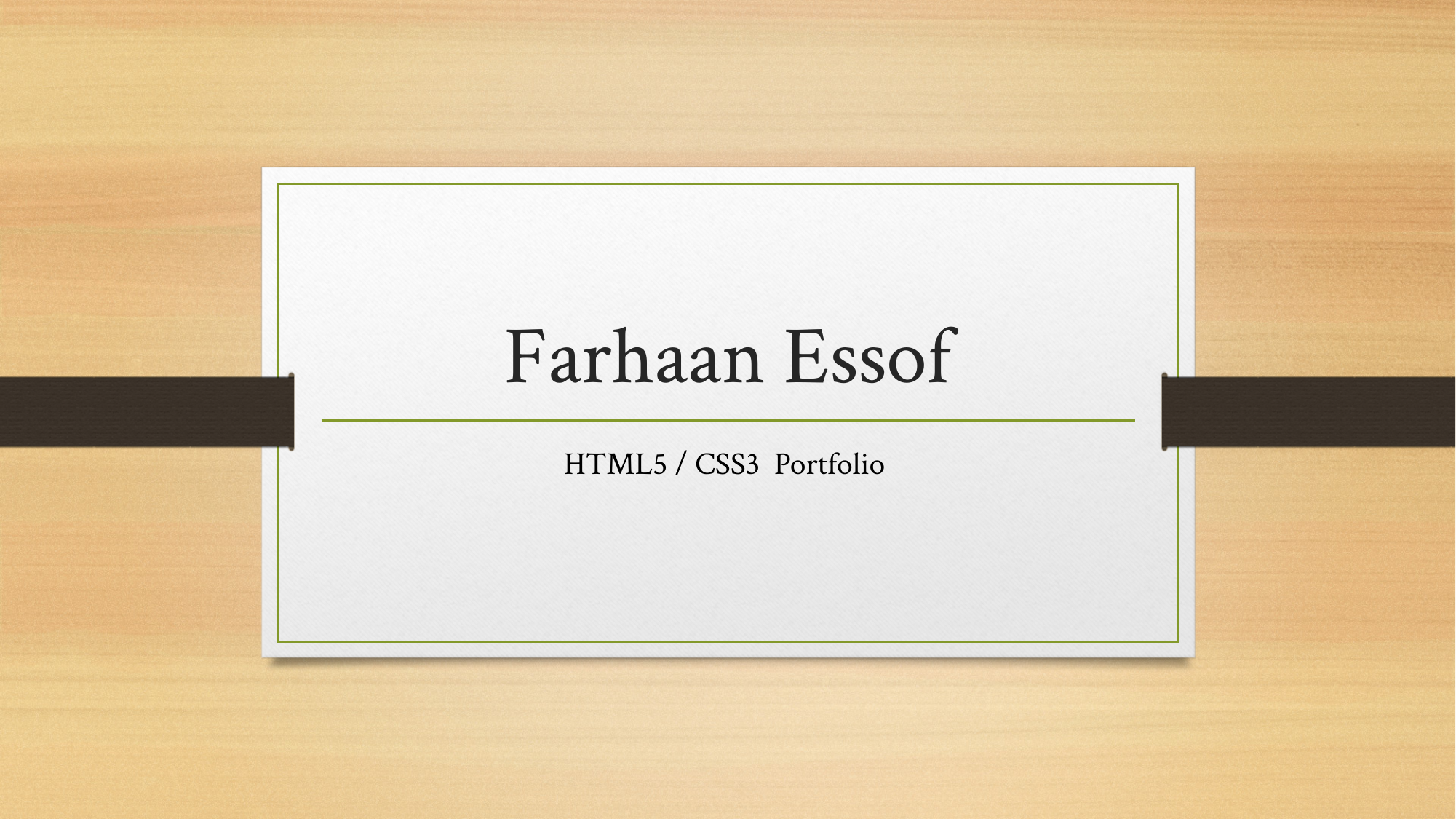

# Farhaan Essof
HTML5 / CSS3  Portfolio